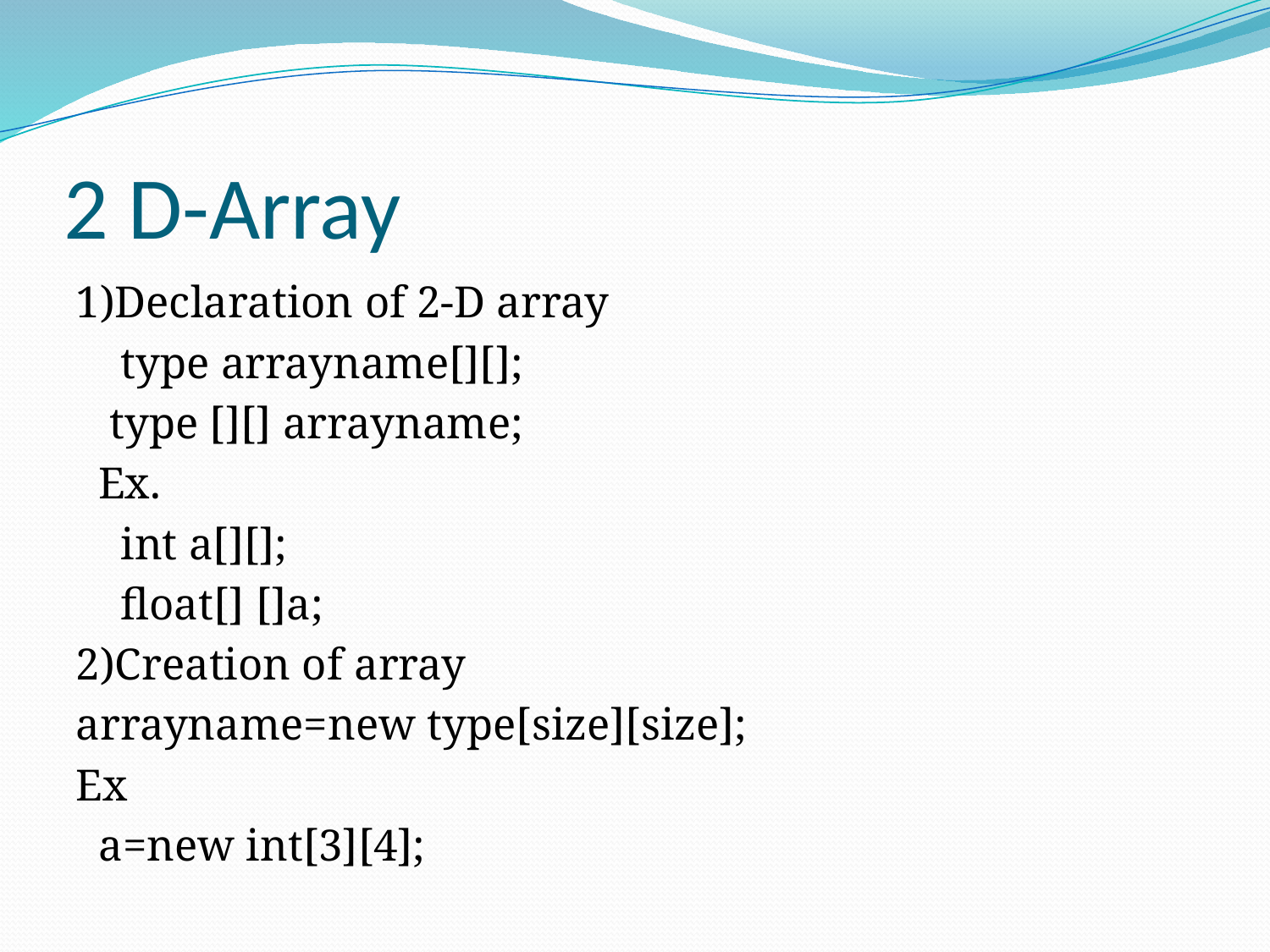

# 2 D-Array
1)Declaration of 2-D array
    type arrayname[][];
   type [][] arrayname;
  Ex.
    int a[][];
    float[] []a;
2)Creation of array
arrayname=new type[size][size];
Ex
  a=new int[3][4];